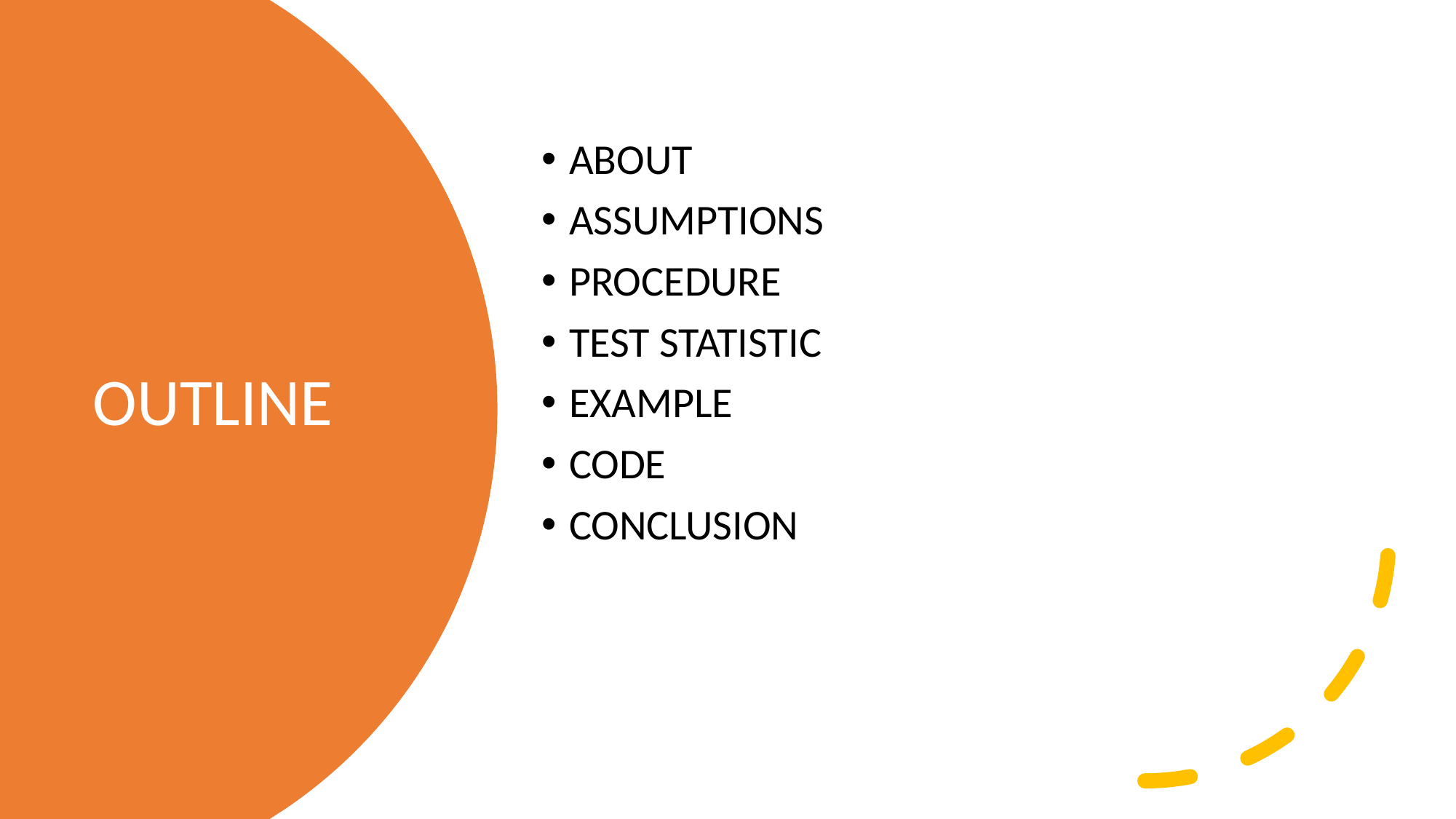

ABOUT
ASSUMPTIONS
PROCEDURE
TEST STATISTIC
EXAMPLE
CODE
CONCLUSION

# OUTLINE